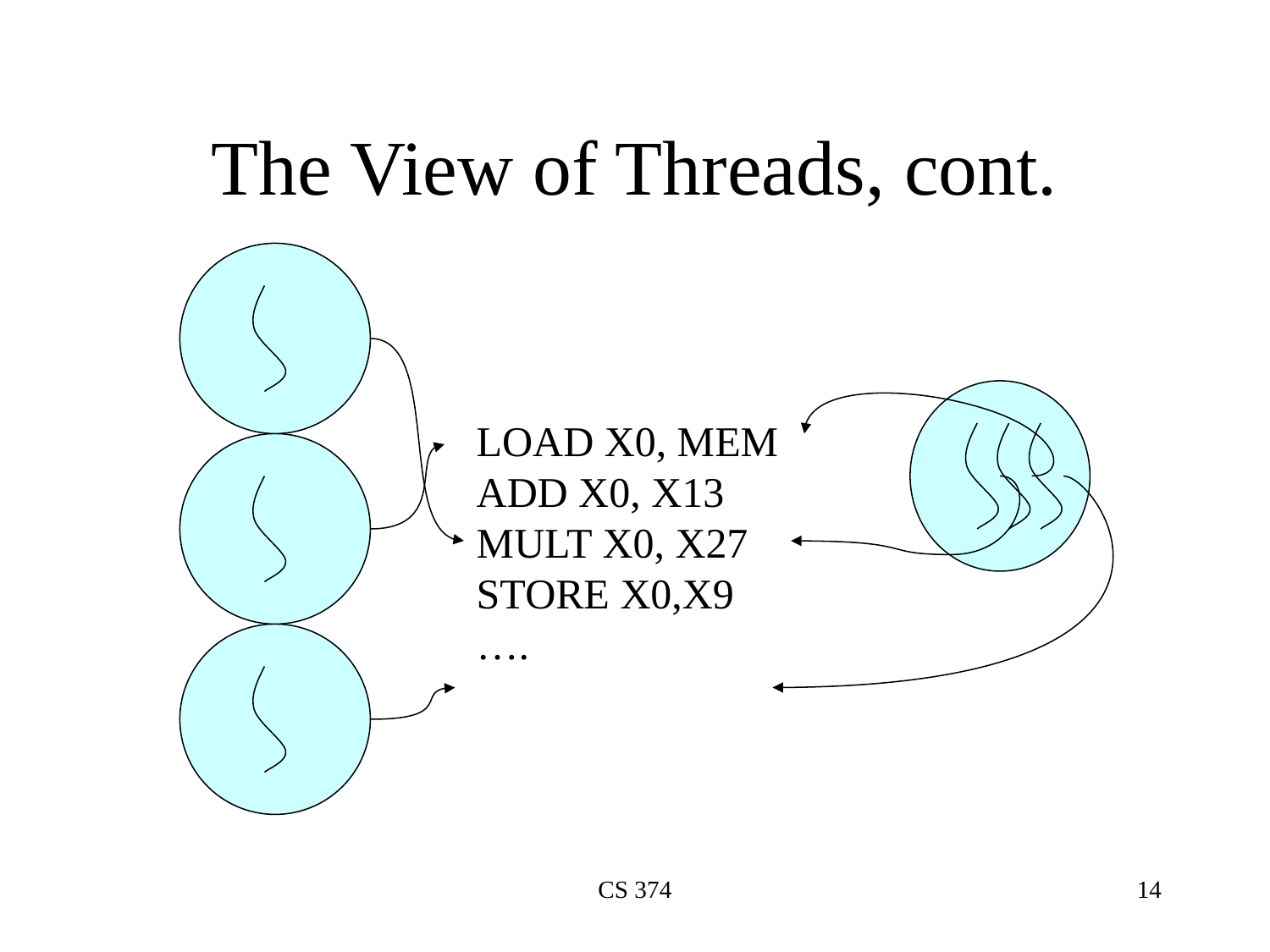

# The View of Threads, cont.

LOAD X0, MEM
ADD X0, X13
MULT X0, X27
STORE X0,X9
….

CS 374
14